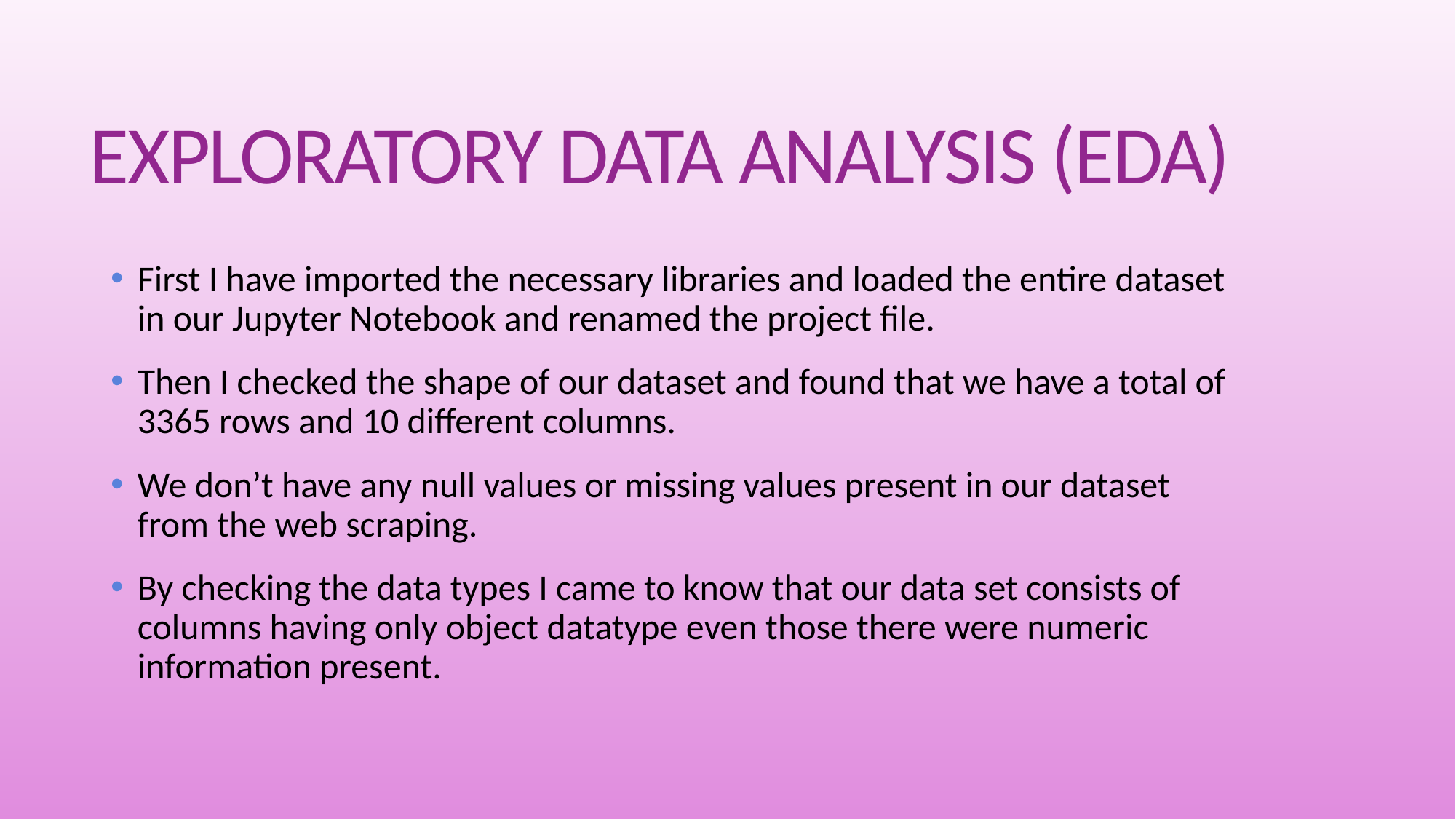

# EXPLORATORY DATA ANALYSIS (EDA)
First I have imported the necessary libraries and loaded the entire dataset in our Jupyter Notebook and renamed the project file.
Then I checked the shape of our dataset and found that we have a total of 3365 rows and 10 different columns.
We don’t have any null values or missing values present in our dataset from the web scraping.
By checking the data types I came to know that our data set consists of columns having only object datatype even those there were numeric information present.